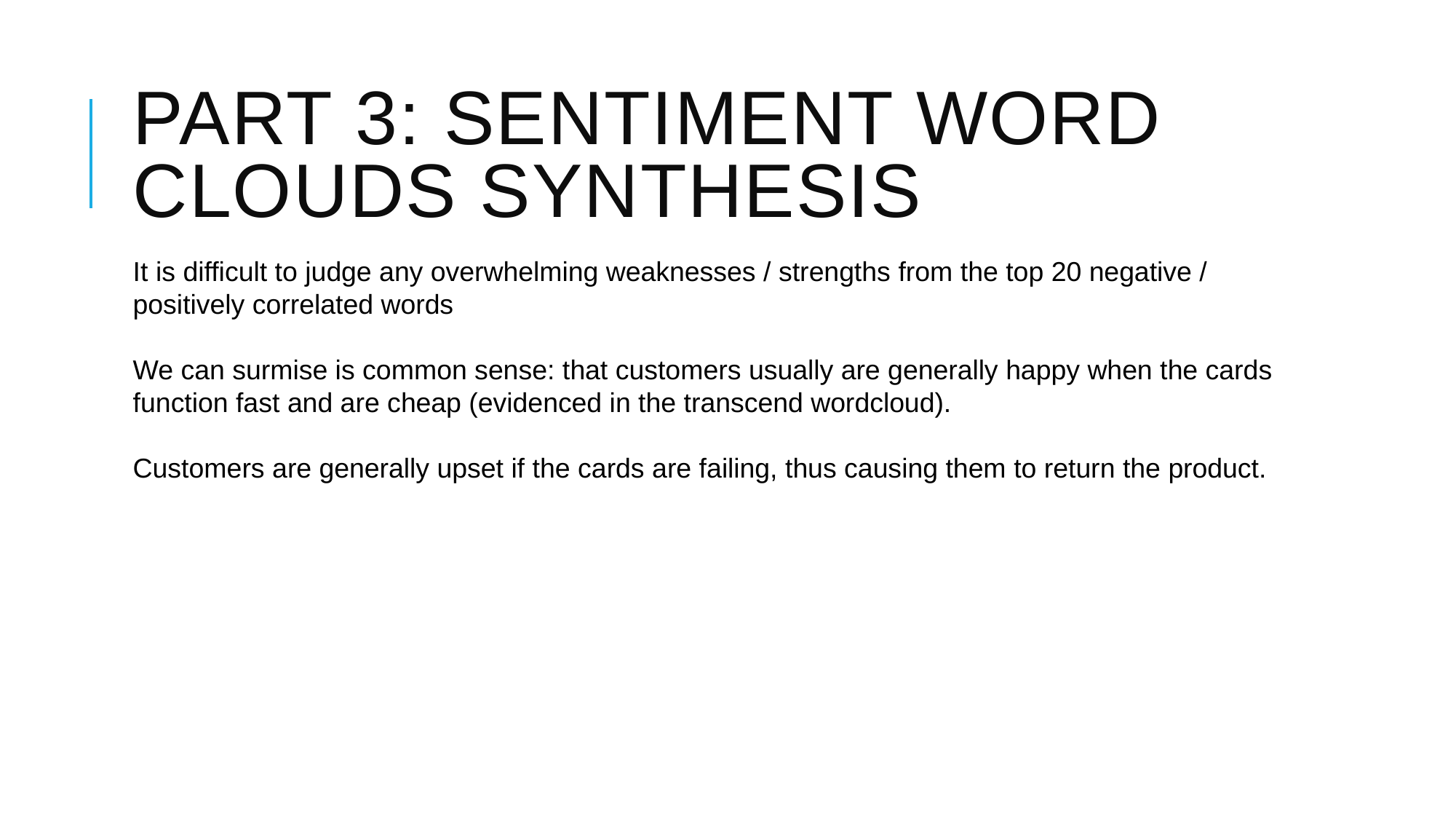

# Part 3: Sentiment Word Clouds Synthesis
It is difficult to judge any overwhelming weaknesses / strengths from the top 20 negative / positively correlated words

We can surmise is common sense: that customers usually are generally happy when the cards function fast and are cheap (evidenced in the transcend wordcloud).

Customers are generally upset if the cards are failing, thus causing them to return the product.